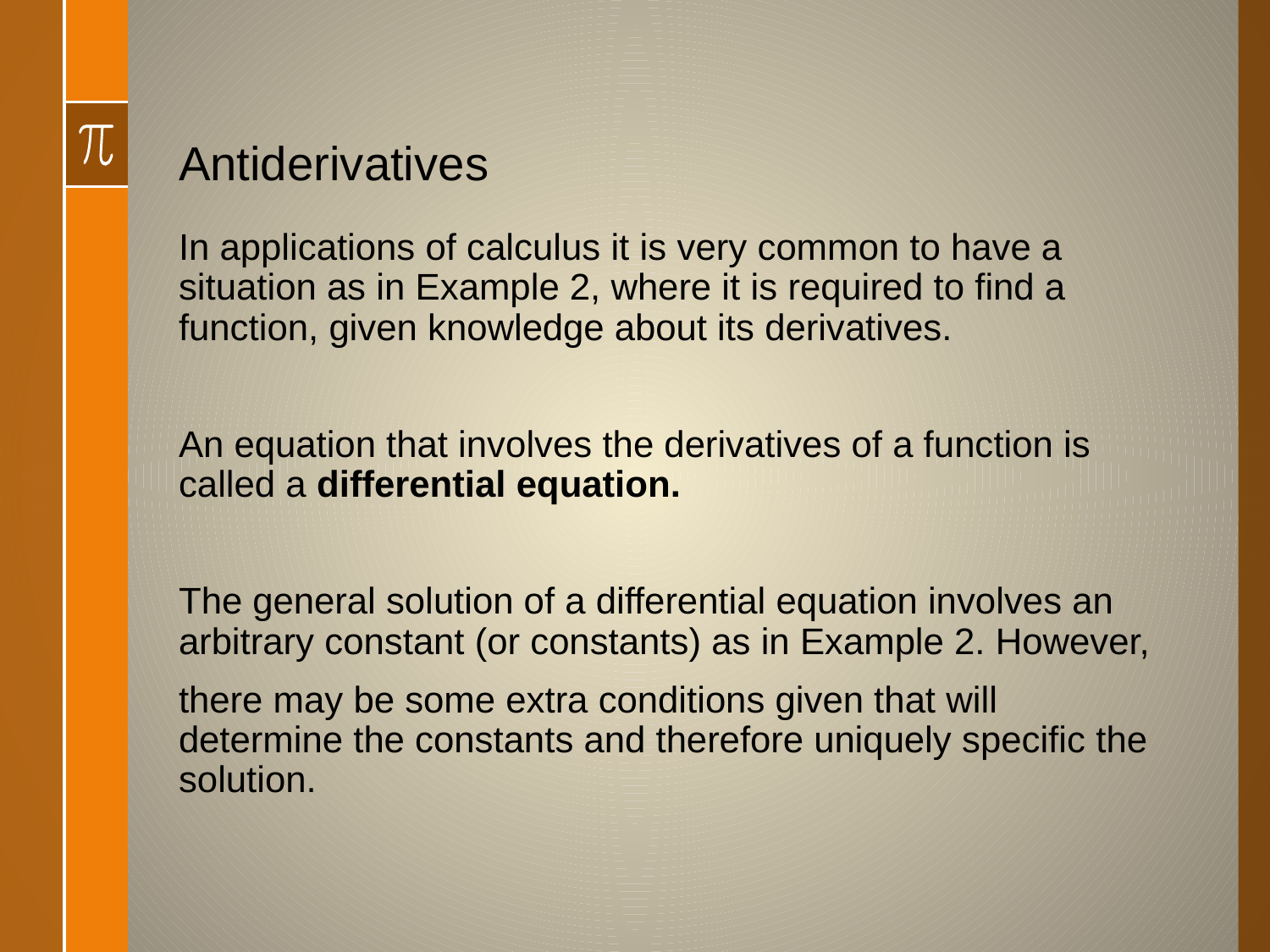

# Antiderivatives
In applications of calculus it is very common to have a situation as in Example 2, where it is required to find a function, given knowledge about its derivatives.

An equation that involves the derivatives of a function is called a differential equation.

The general solution of a differential equation involves an arbitrary constant (or constants) as in Example 2. However,
there may be some extra conditions given that will determine the constants and therefore uniquely specific the solution.